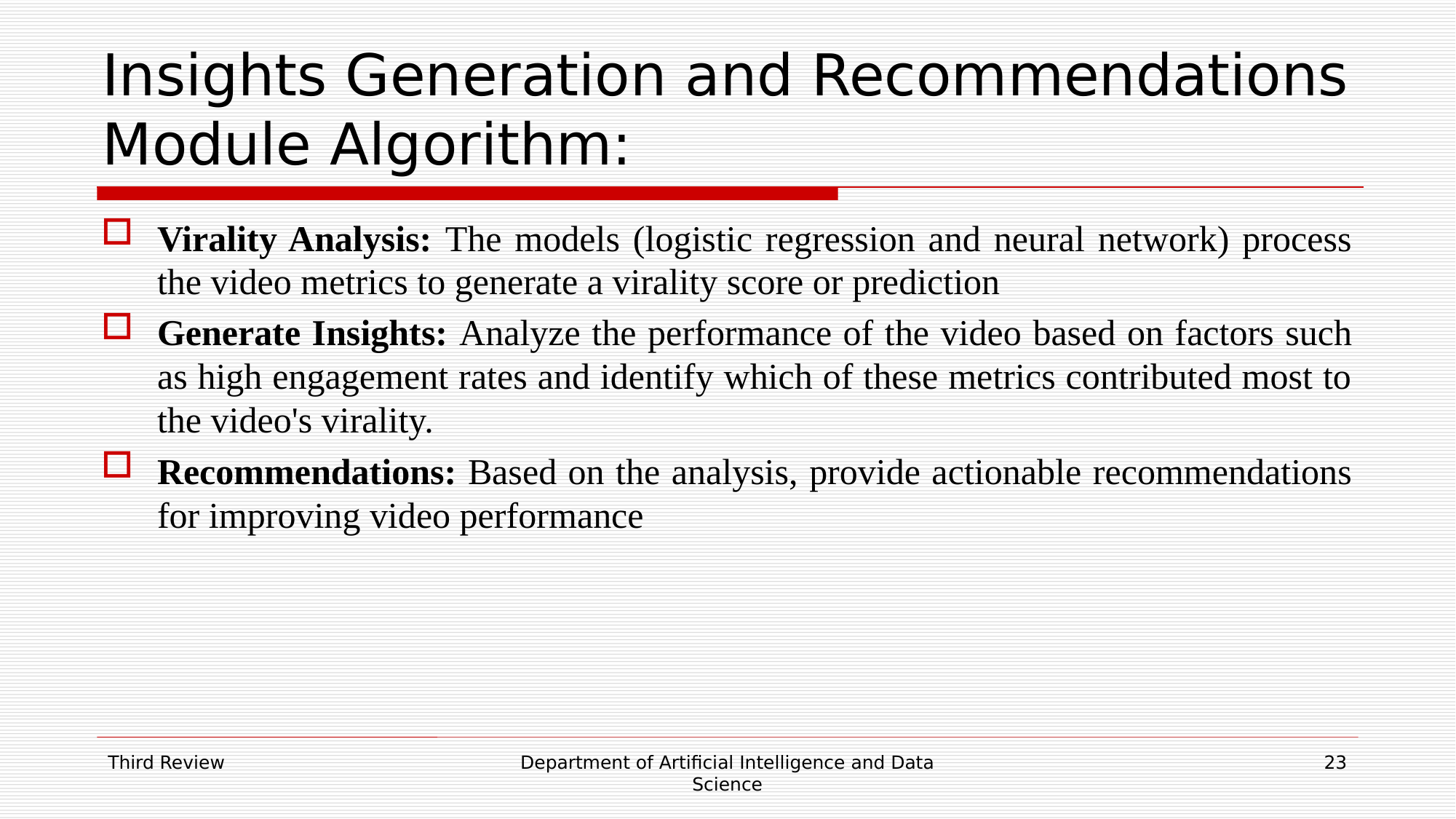

# Insights Generation and Recommendations Module Algorithm:
Virality Analysis: The models (logistic regression and neural network) process the video metrics to generate a virality score or prediction
Generate Insights: Analyze the performance of the video based on factors such as high engagement rates and identify which of these metrics contributed most to the video's virality.
Recommendations: Based on the analysis, provide actionable recommendations for improving video performance
Third Review
Department of Artificial Intelligence and Data Science
23